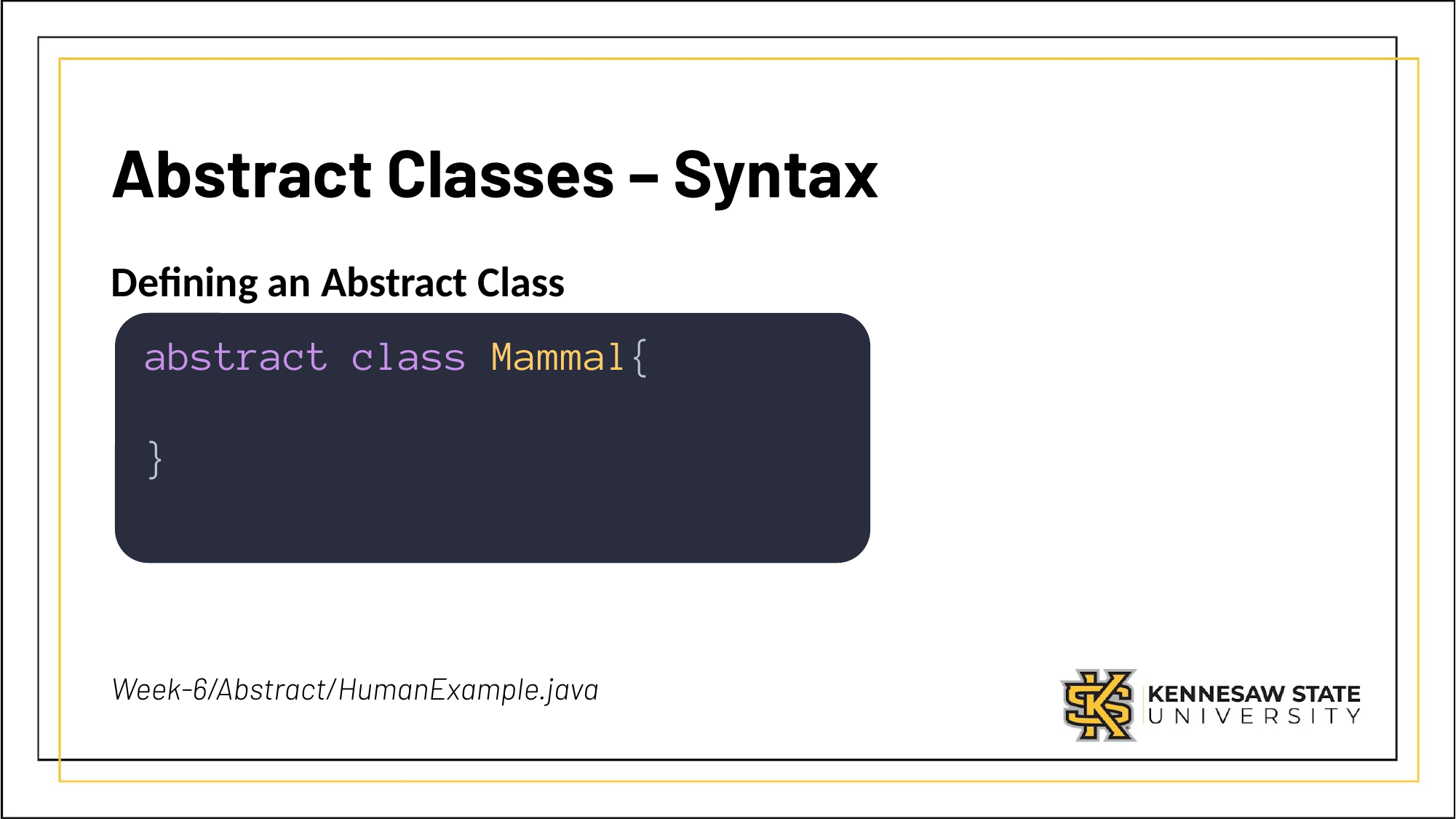

# Abstract Classes – Syntax
Defining an Abstract Class
abstract class Mammal{
}
Week-6/Abstract/HumanExample.java